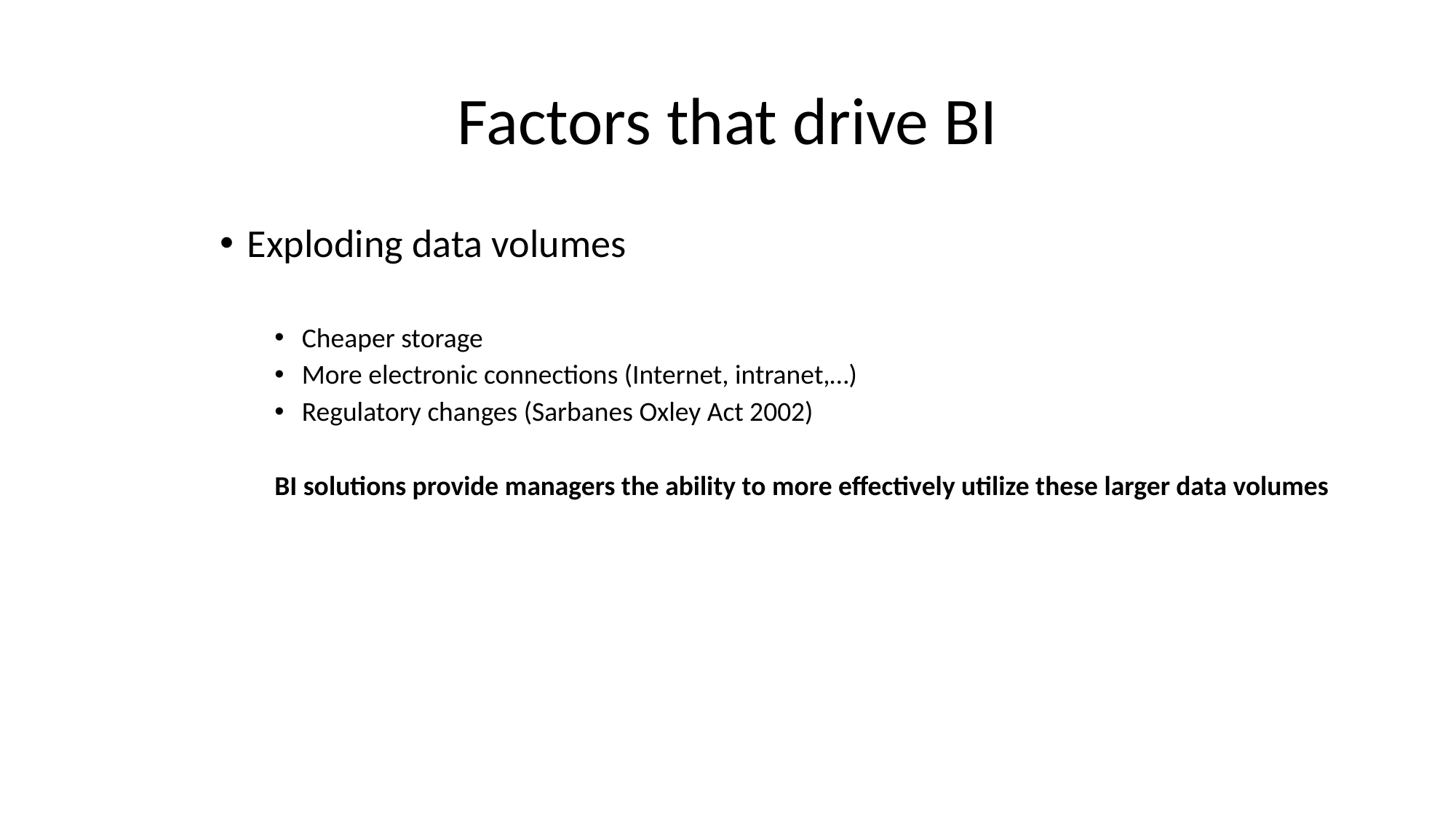

# Factors that drive BI
Exploding data volumes

Cheaper storage
More electronic connections (Internet, intranet,…)
Regulatory changes (Sarbanes Oxley Act 2002)

BI solutions provide managers the ability to more effectively utilize these larger data volumes